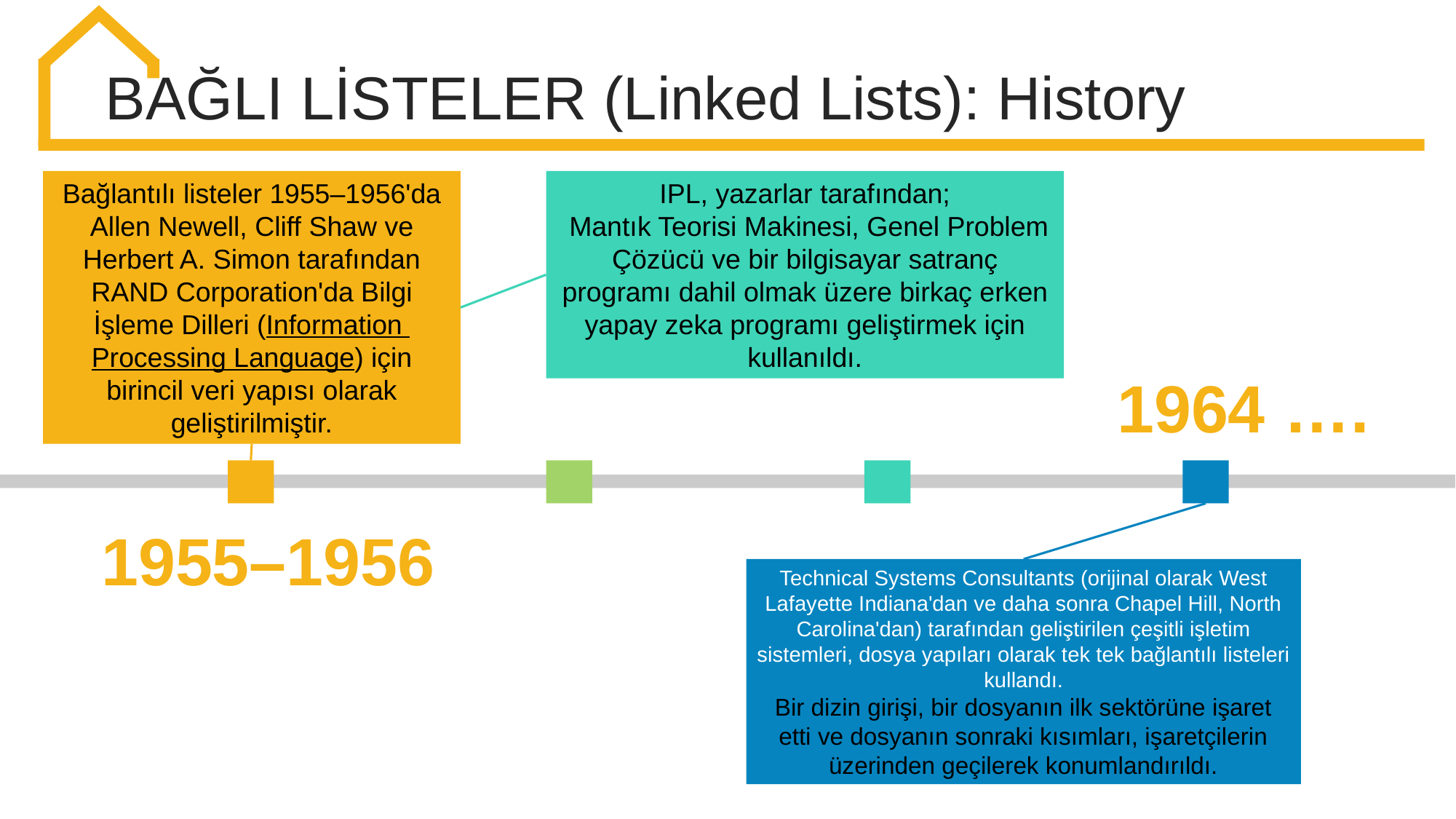

BAĞLI LİSTELER (Linked Lists): History
Bağlantılı listeler 1955–1956'da Allen Newell, Cliff Shaw ve Herbert A. Simon tarafından RAND Corporation'da Bilgi İşleme Dilleri (Information Processing Language) için birincil veri yapısı olarak geliştirilmiştir.
IPL, yazarlar tarafından;
 Mantık Teorisi Makinesi, Genel Problem Çözücü ve bir bilgisayar satranç programı dahil olmak üzere birkaç erken yapay zeka programı geliştirmek için kullanıldı.

1955–1956
Technical Systems Consultants (orijinal olarak West Lafayette Indiana'dan ve daha sonra Chapel Hill, North Carolina'dan) tarafından geliştirilen çeşitli işletim sistemleri, dosya yapıları olarak tek tek bağlantılı listeleri kullandı.
Bir dizin girişi, bir dosyanın ilk sektörüne işaret etti ve dosyanın sonraki kısımları, işaretçilerin üzerinden geçilerek konumlandırıldı.
1964 ….